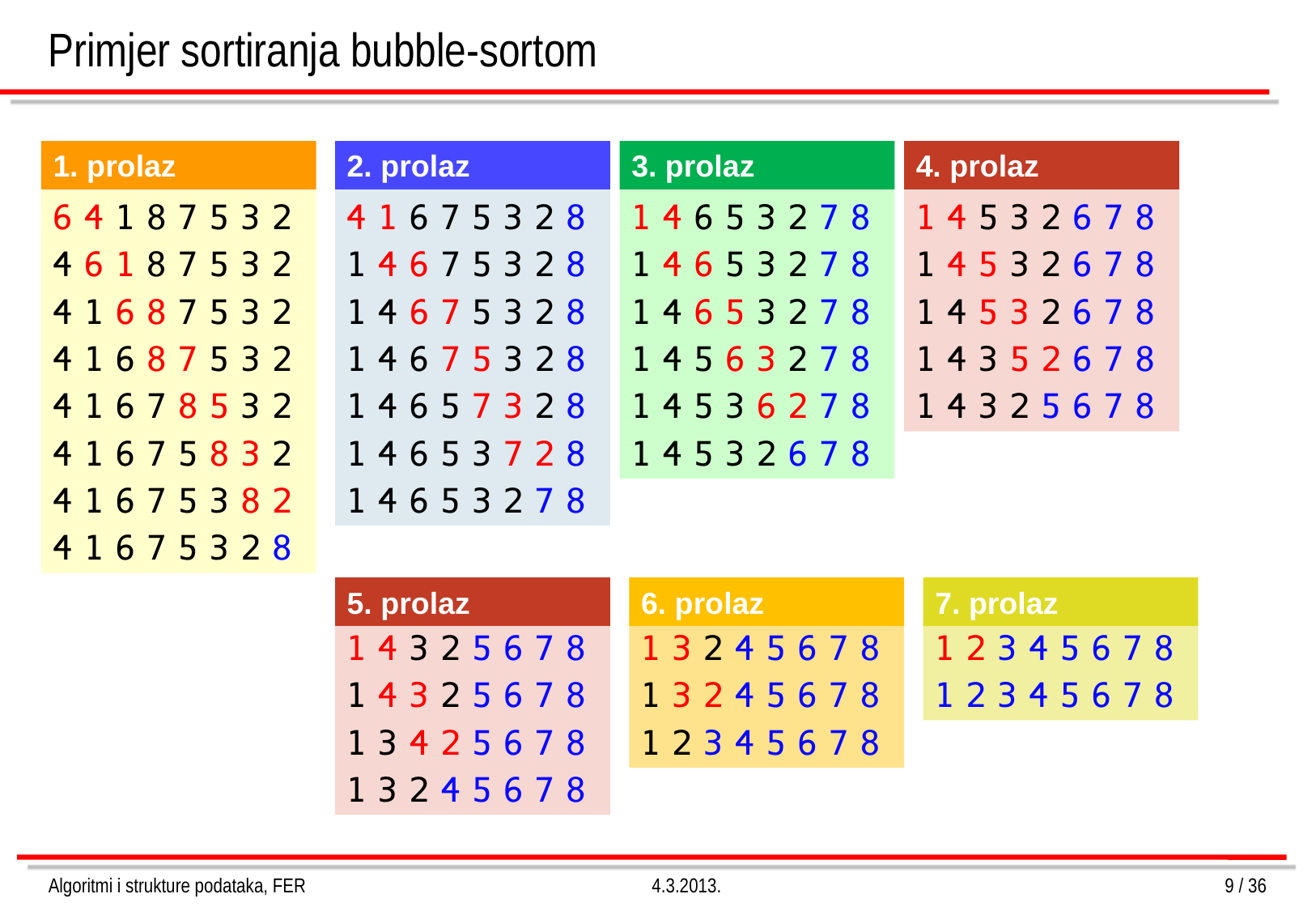

Primjer sortiranja bubble-sortom
1. prolaz
2. prolaz
3. prolaz
4. prolaz
6 4 1 8 7 5 3 2
4 6 1 8 7 5 3 2
4 1 6 8 7 5 3 2
4 1 6 8 7 5 3 2
4 1 6 7 8 5 3 2
4 1 6 7 5 8 3 2
4 1 6 7 5 3 8 2
4 1 6 7 5 3 2 8
4 1 6 7 5 3 2 8
1 4 6 7 5 3 2 8
1 4 6 7 5 3 2 8
1 4 6 7 5 3 2 8
1 4 6 5 7 3 2 8
1 4 6 5 3 7 2 8
1 4 6 5 3 2 7 8
1 4 6 5 3 2 7 8
1 4 6 5 3 2 7 8
1 4 6 5 3 2 7 8
1 4 5 6 3 2 7 8
1 4 5 3 6 2 7 8
1 4 5 3 2 6 7 8
1 4 5 3 2 6 7 8
1 4 5 3 2 6 7 8
1 4 5 3 2 6 7 8
1 4 3 5 2 6 7 8
1 4 3 2 5 6 7 8
5. prolaz
6. prolaz
7. prolaz
1 4 3 2 5 6 7 8
1 4 3 2 5 6 7 8
1 3 4 2 5 6 7 8
1 3 2 4 5 6 7 8
1 3 2 4 5 6 7 8
1 3 2 4 5 6 7 8
1 2 3 4 5 6 7 8
1 2 3 4 5 6 7 8
1 2 3 4 5 6 7 8
Algoritmi i strukture podataka, FER
4.3.2013.
9 / 36